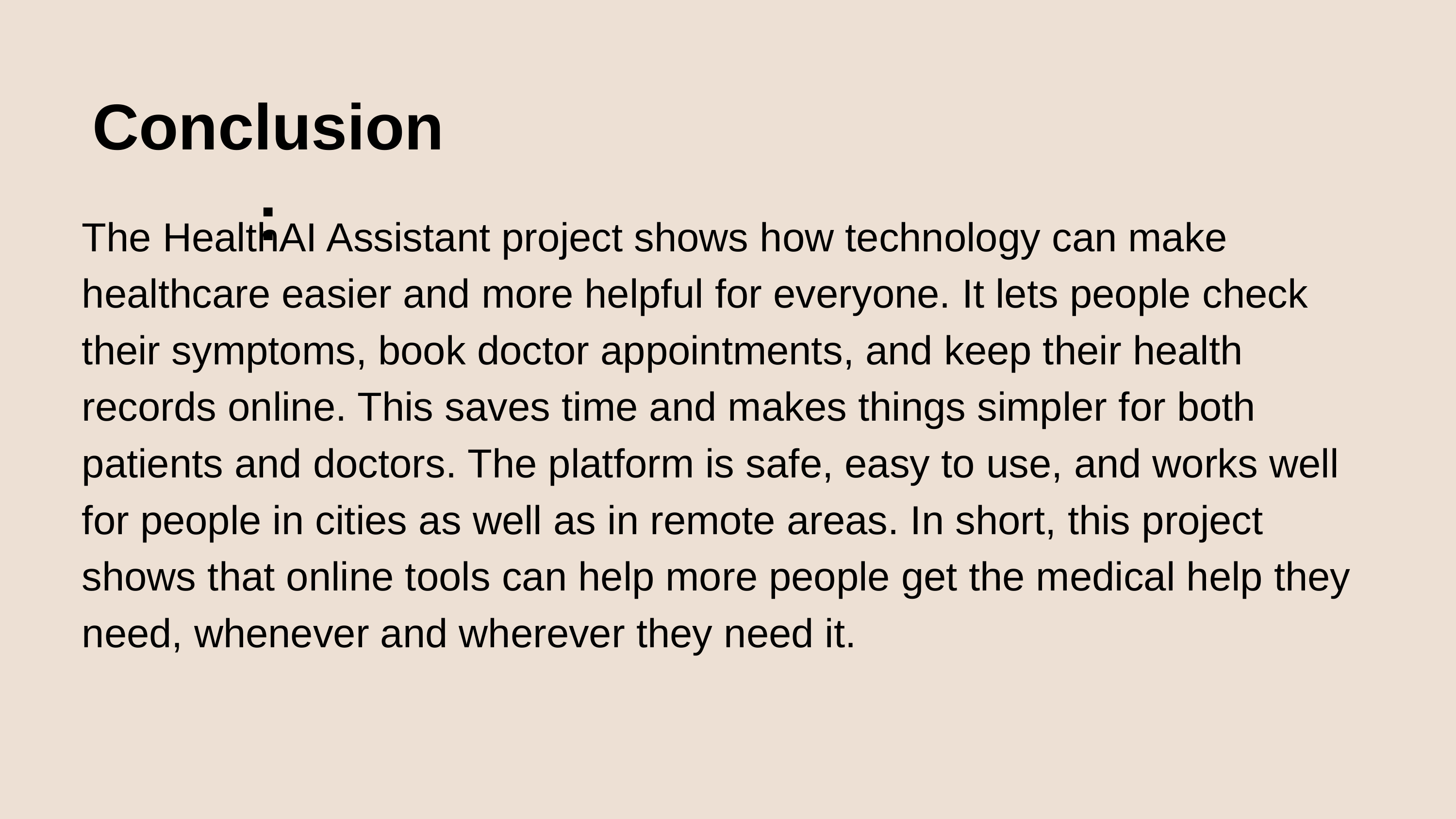

Conclusion:
The HealthAI Assistant project shows how technology can make healthcare easier and more helpful for everyone. It lets people check their symptoms, book doctor appointments, and keep their health records online. This saves time and makes things simpler for both patients and doctors. The platform is safe, easy to use, and works well for people in cities as well as in remote areas. In short, this project shows that online tools can help more people get the medical help they need, whenever and wherever they need it.